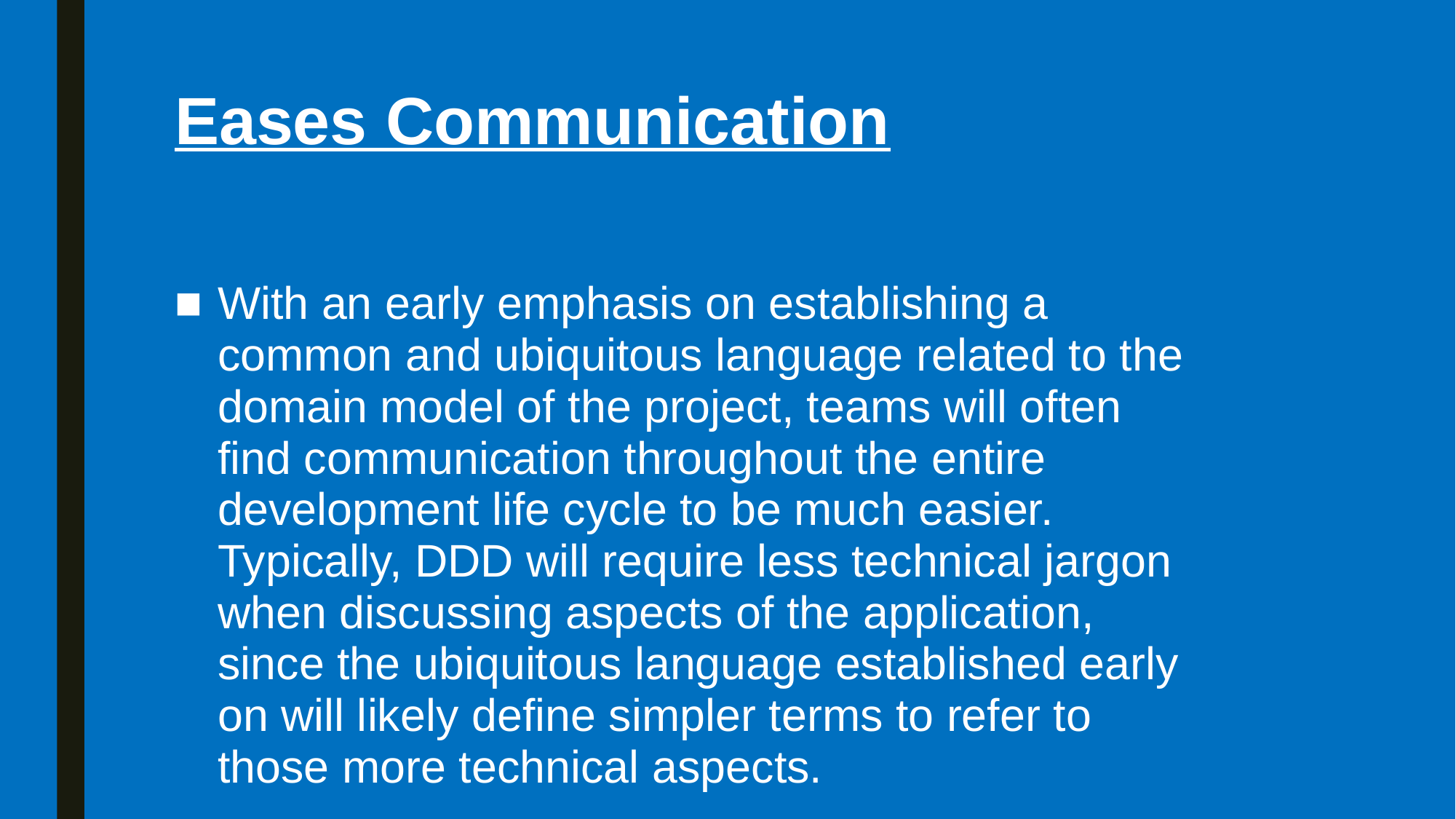

# Eases Communication
With an early emphasis on establishing a common and ubiquitous language related to the domain model of the project, teams will often find communication throughout the entire development life cycle to be much easier. Typically, DDD will require less technical jargon when discussing aspects of the application, since the ubiquitous language established early on will likely define simpler terms to refer to those more technical aspects.